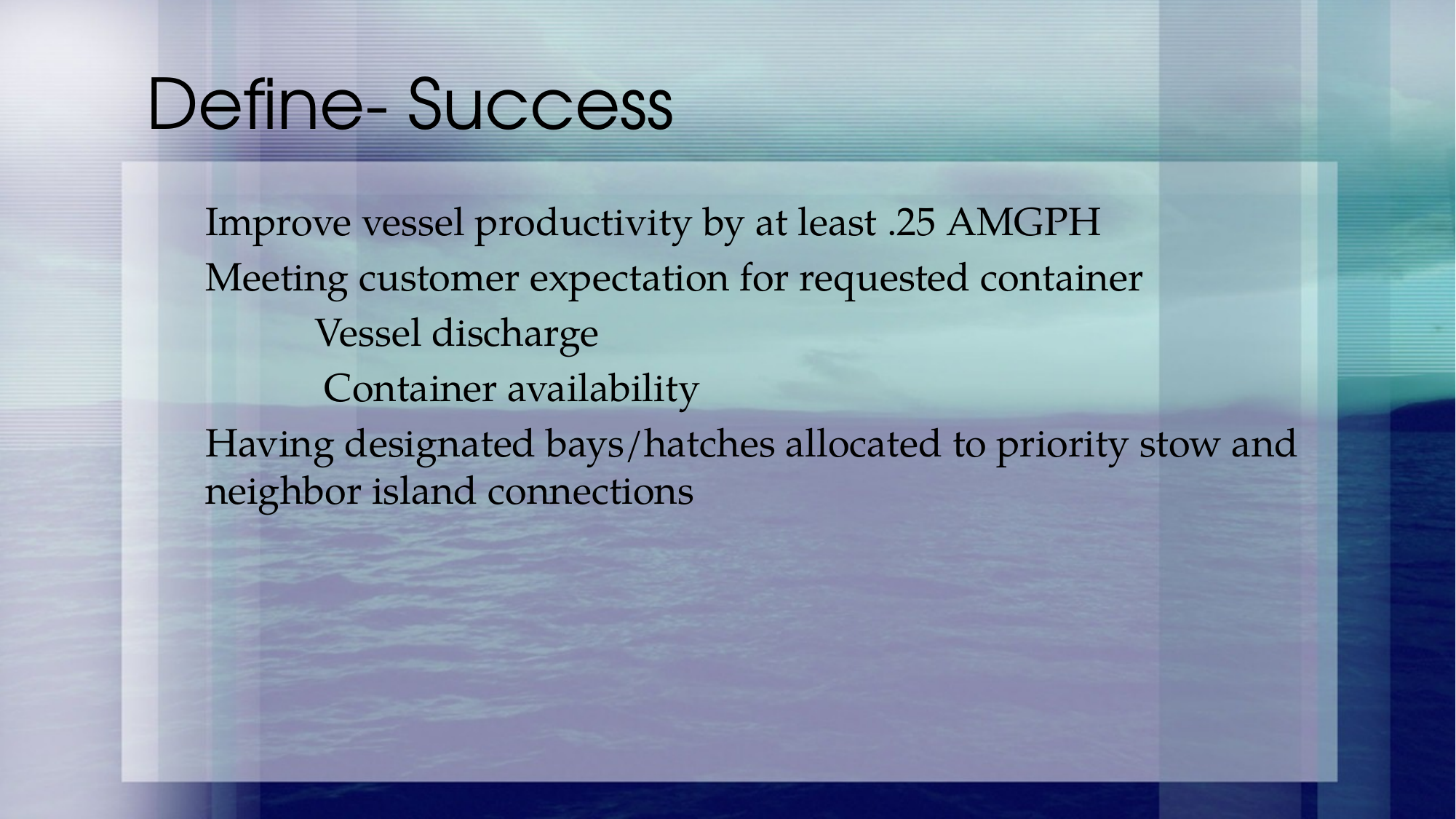

# Define- Success
Improve vessel productivity by at least .25 AMGPH
Meeting customer expectation for requested container
	Vessel discharge
	 Container availability
Having designated bays/hatches allocated to priority stow and neighbor island connections